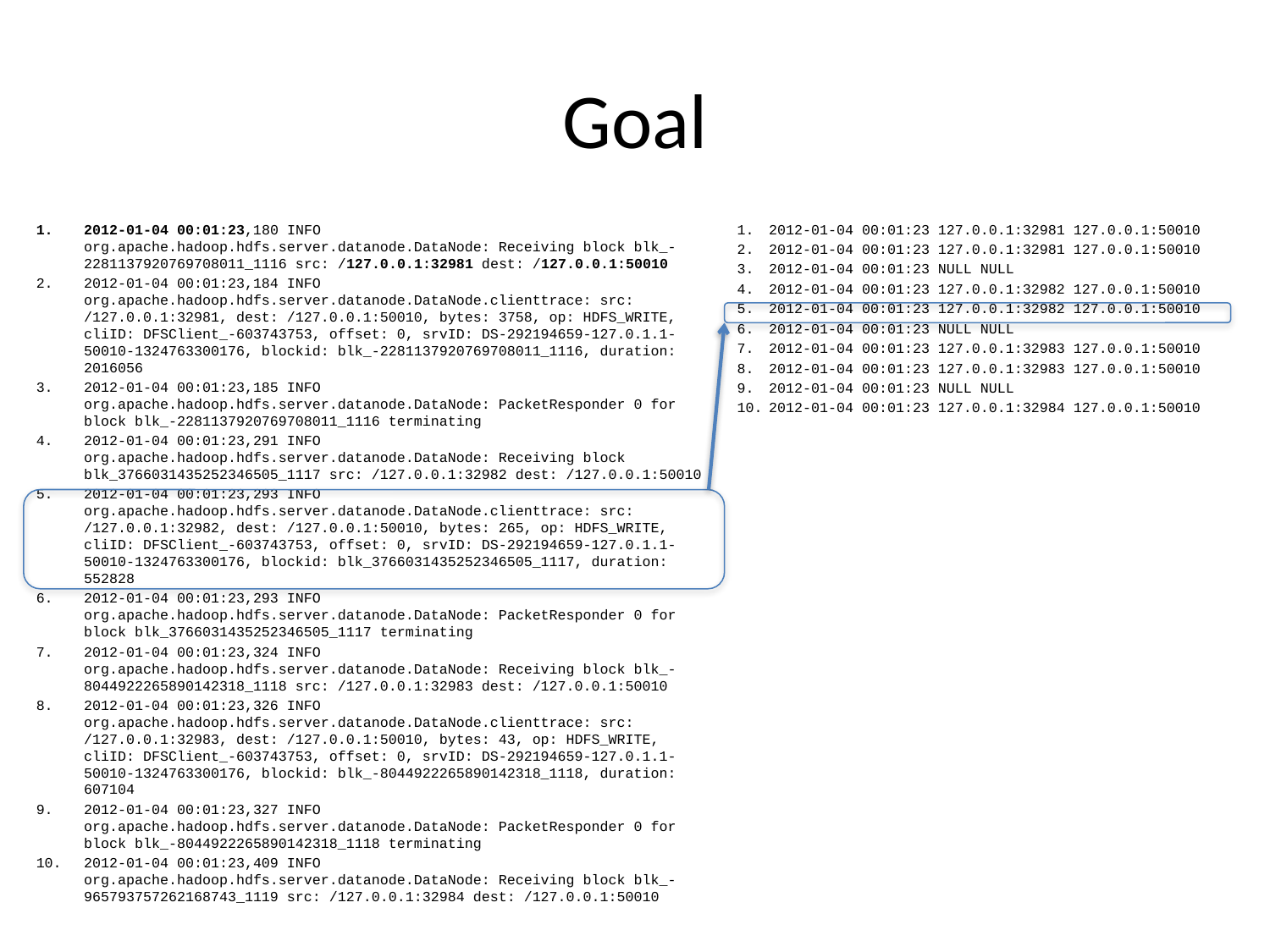

# Goal
2012-01-04 00:01:23,180 INFO org.apache.hadoop.hdfs.server.datanode.DataNode: Receiving block blk_-2281137920769708011_1116 src: /127.0.0.1:32981 dest: /127.0.0.1:50010
2012-01-04 00:01:23,184 INFO org.apache.hadoop.hdfs.server.datanode.DataNode.clienttrace: src: /127.0.0.1:32981, dest: /127.0.0.1:50010, bytes: 3758, op: HDFS_WRITE, cliID: DFSClient_-603743753, offset: 0, srvID: DS-292194659-127.0.1.1-50010-1324763300176, blockid: blk_-2281137920769708011_1116, duration: 2016056
2012-01-04 00:01:23,185 INFO org.apache.hadoop.hdfs.server.datanode.DataNode: PacketResponder 0 for block blk_-2281137920769708011_1116 terminating
2012-01-04 00:01:23,291 INFO org.apache.hadoop.hdfs.server.datanode.DataNode: Receiving block blk_3766031435252346505_1117 src: /127.0.0.1:32982 dest: /127.0.0.1:50010
2012-01-04 00:01:23,293 INFO org.apache.hadoop.hdfs.server.datanode.DataNode.clienttrace: src: /127.0.0.1:32982, dest: /127.0.0.1:50010, bytes: 265, op: HDFS_WRITE, cliID: DFSClient_-603743753, offset: 0, srvID: DS-292194659-127.0.1.1-50010-1324763300176, blockid: blk_3766031435252346505_1117, duration: 552828
2012-01-04 00:01:23,293 INFO org.apache.hadoop.hdfs.server.datanode.DataNode: PacketResponder 0 for block blk_3766031435252346505_1117 terminating
2012-01-04 00:01:23,324 INFO org.apache.hadoop.hdfs.server.datanode.DataNode: Receiving block blk_-8044922265890142318_1118 src: /127.0.0.1:32983 dest: /127.0.0.1:50010
2012-01-04 00:01:23,326 INFO org.apache.hadoop.hdfs.server.datanode.DataNode.clienttrace: src: /127.0.0.1:32983, dest: /127.0.0.1:50010, bytes: 43, op: HDFS_WRITE, cliID: DFSClient_-603743753, offset: 0, srvID: DS-292194659-127.0.1.1-50010-1324763300176, blockid: blk_-8044922265890142318_1118, duration: 607104
2012-01-04 00:01:23,327 INFO org.apache.hadoop.hdfs.server.datanode.DataNode: PacketResponder 0 for block blk_-8044922265890142318_1118 terminating
2012-01-04 00:01:23,409 INFO org.apache.hadoop.hdfs.server.datanode.DataNode: Receiving block blk_-965793757262168743_1119 src: /127.0.0.1:32984 dest: /127.0.0.1:50010
2012-01-04 00:01:23 127.0.0.1:32981 127.0.0.1:50010
2012-01-04 00:01:23 127.0.0.1:32981 127.0.0.1:50010
2012-01-04 00:01:23 NULL NULL
2012-01-04 00:01:23 127.0.0.1:32982 127.0.0.1:50010
2012-01-04 00:01:23 127.0.0.1:32982 127.0.0.1:50010
2012-01-04 00:01:23 NULL NULL
2012-01-04 00:01:23 127.0.0.1:32983 127.0.0.1:50010
2012-01-04 00:01:23 127.0.0.1:32983 127.0.0.1:50010
2012-01-04 00:01:23 NULL NULL
2012-01-04 00:01:23 127.0.0.1:32984 127.0.0.1:50010